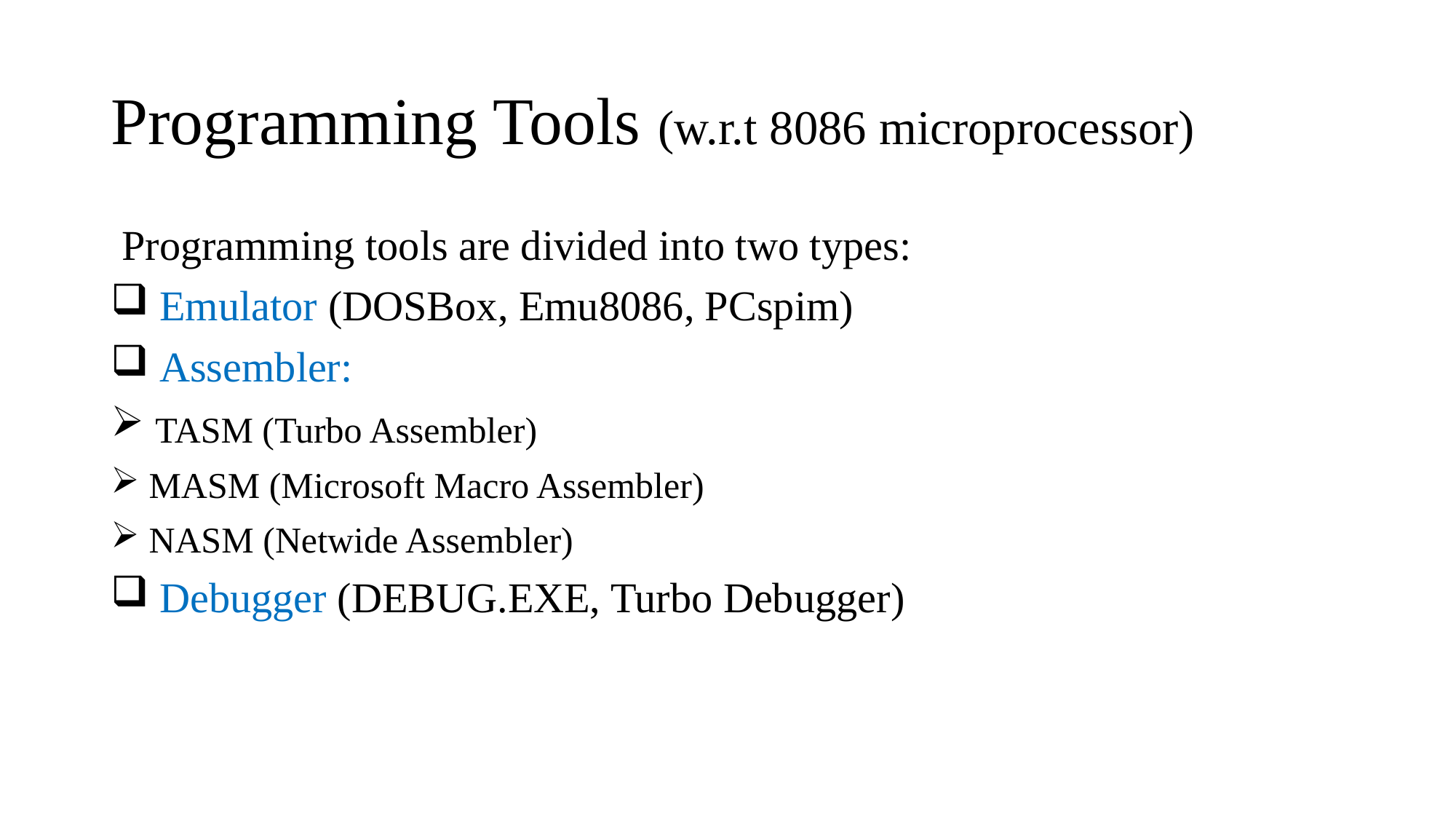

# Programming Tools (w.r.t 8086 microprocessor)
 Programming tools are divided into two types:
 Emulator (DOSBox, Emu8086, PCspim)
 Assembler:
 TASM (Turbo Assembler)
 MASM (Microsoft Macro Assembler)
 NASM (Netwide Assembler)
 Debugger (DEBUG.EXE, Turbo Debugger)